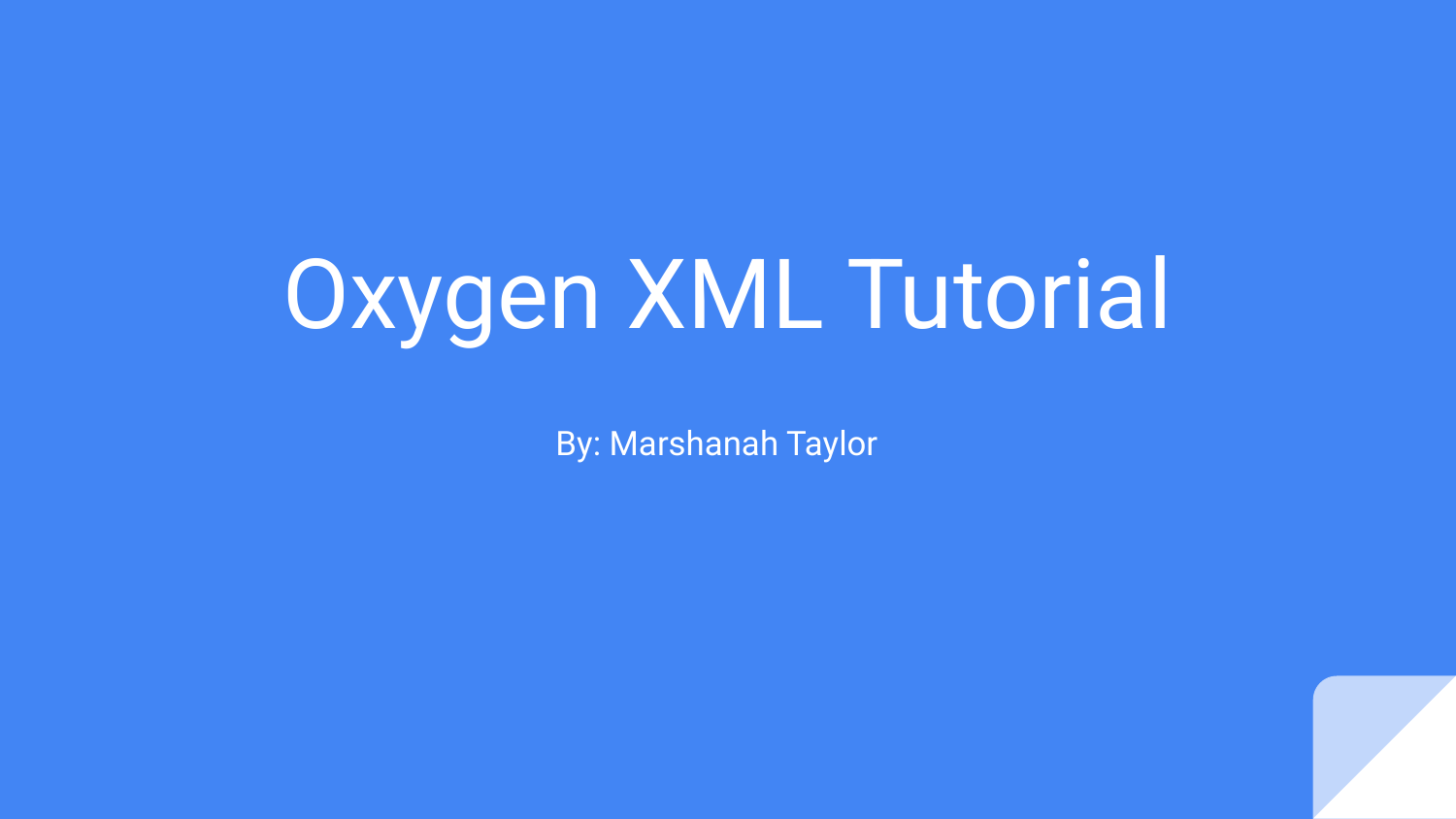

# Oxygen XML Tutorial
By: Marshanah Taylor